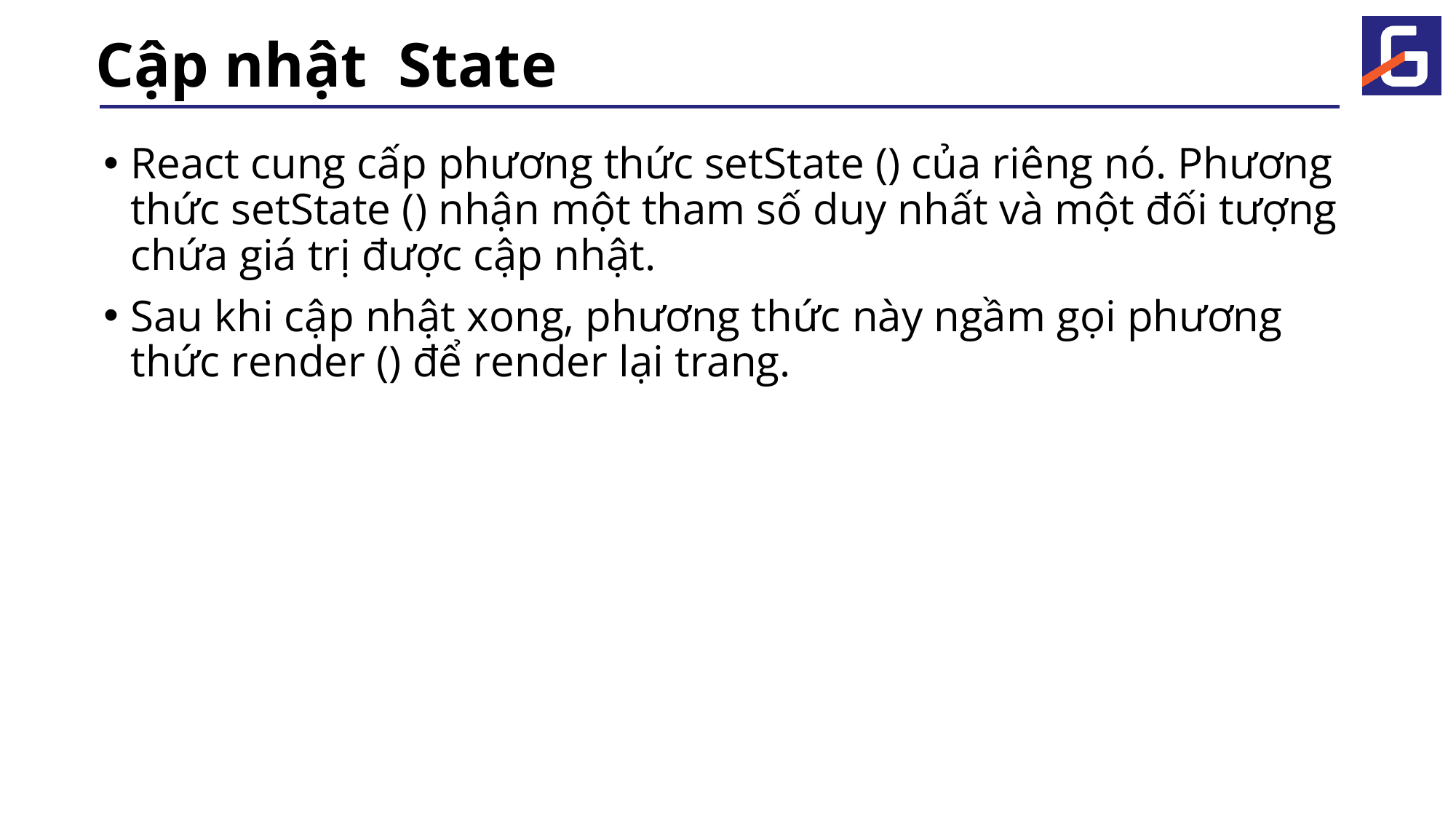

# Cập nhật  State
React cung cấp phương thức setState () của riêng nó. Phương thức setState () nhận một tham số duy nhất và một đối tượng chứa giá trị được cập nhật.
Sau khi cập nhật xong, phương thức này ngầm gọi phương thức render () để render lại trang.